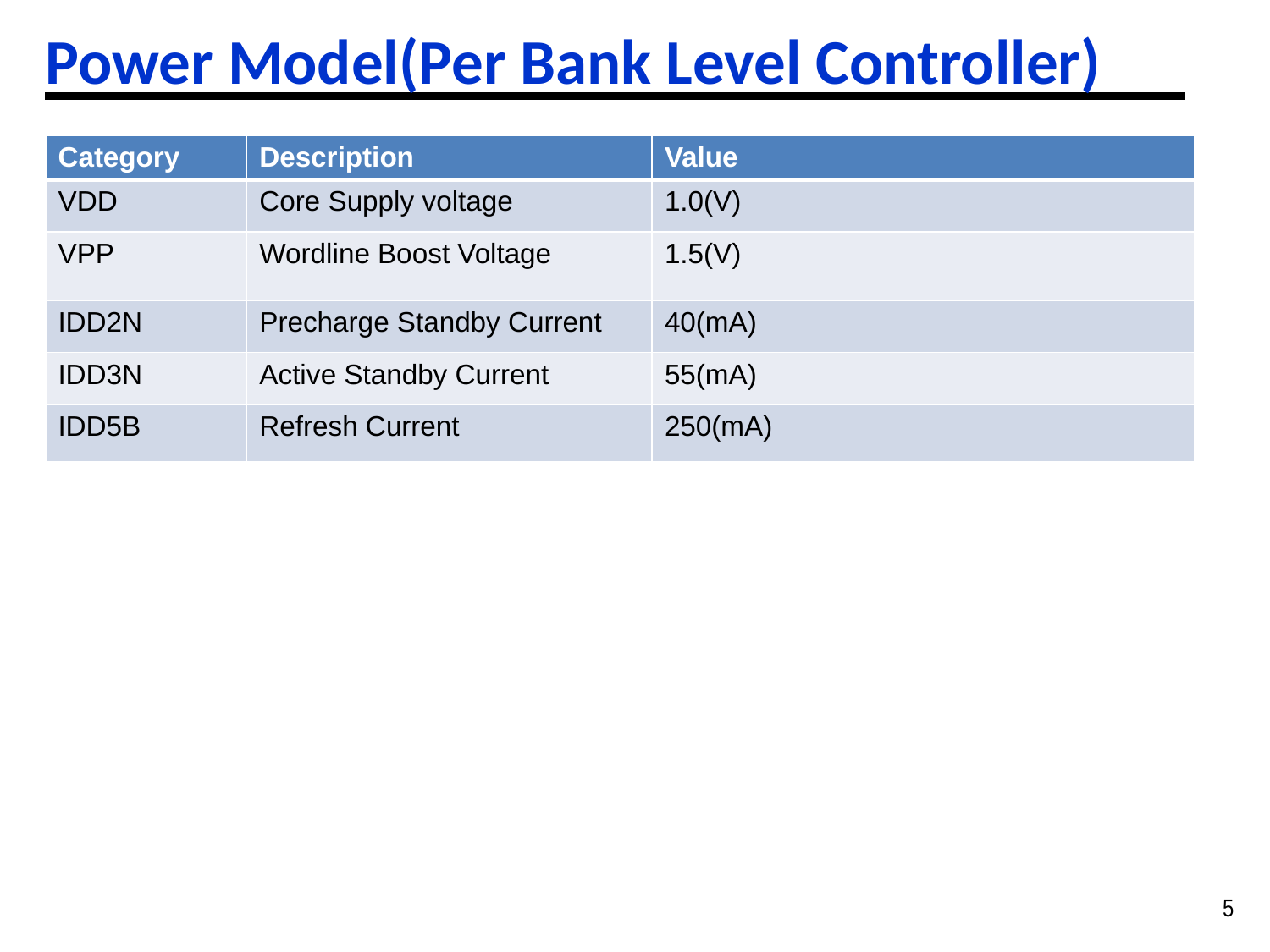

# Power Model(Per Bank Level Controller)
| Category | Description | Value |
| --- | --- | --- |
| VDD | Core Supply voltage | 1.0(V) |
| VPP | Wordline Boost Voltage | 1.5(V) |
| IDD2N | Precharge Standby Current | 40(mA) |
| IDD3N | Active Standby Current | 55(mA) |
| IDD5B | Refresh Current | 250(mA) |